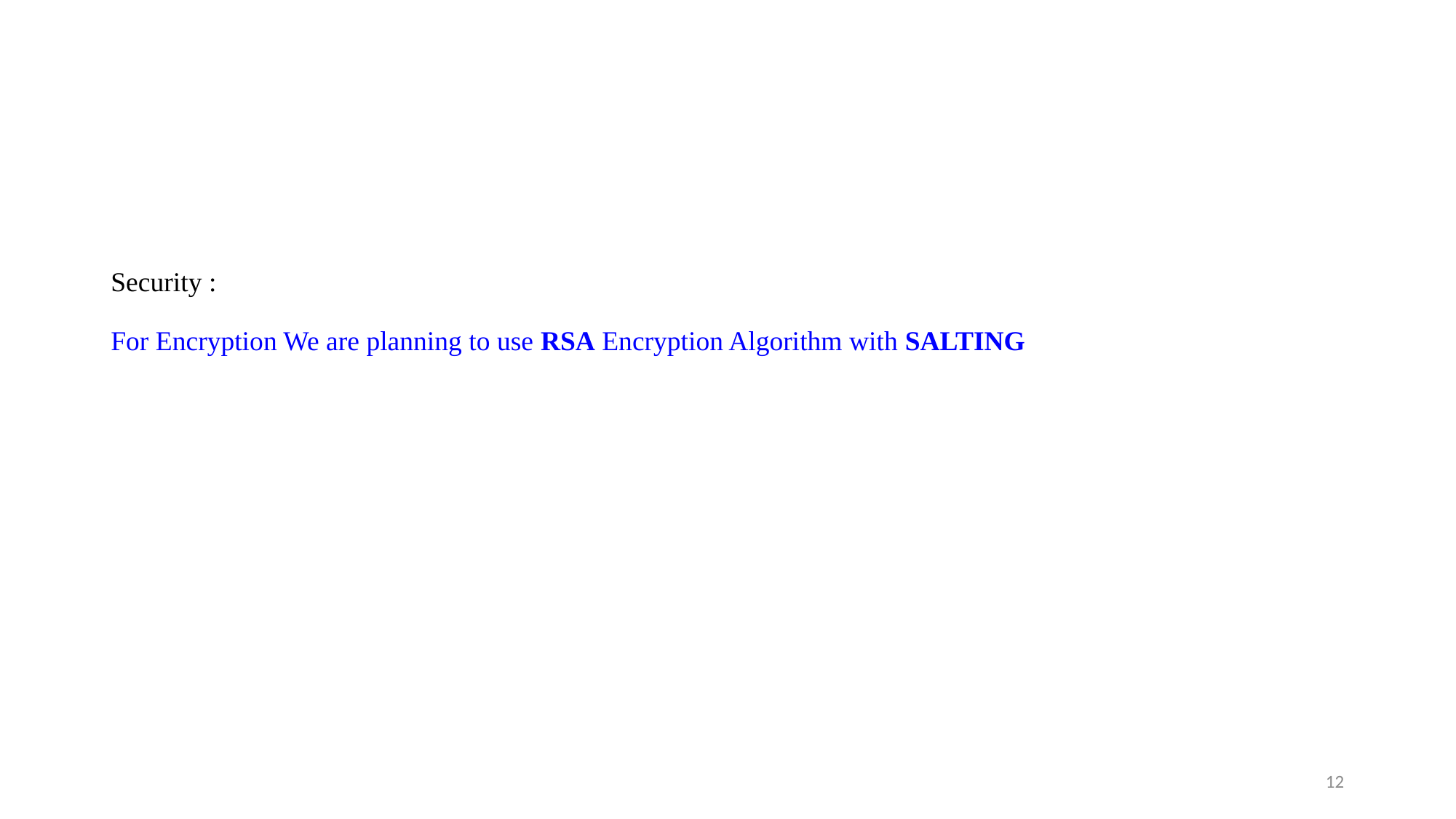

# Security : For Encryption We are planning to use RSA Encryption Algorithm with SALTING
12